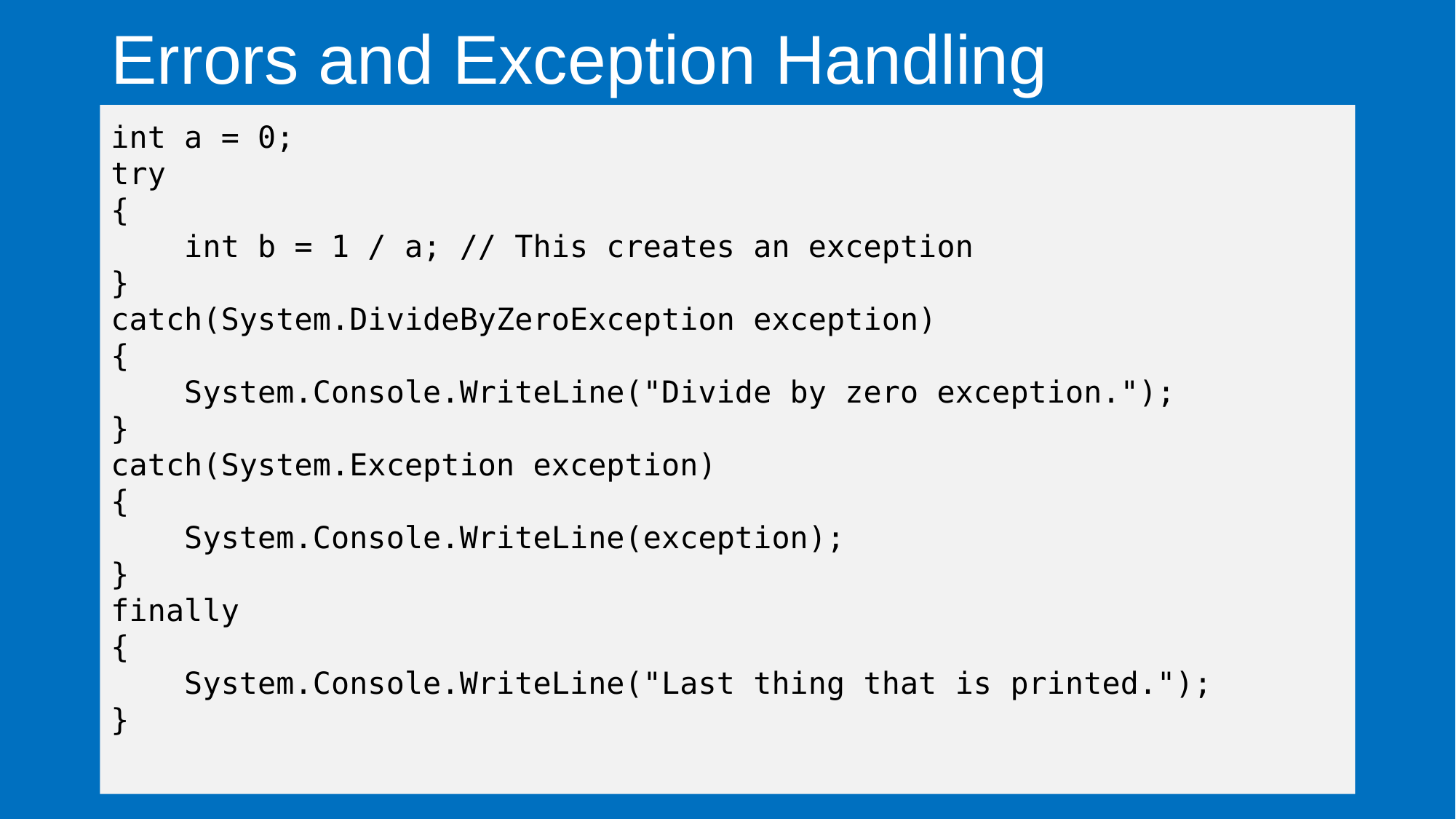

# Errors and Exception Handling
int a = 0;
try
{
    int b = 1 / a; // This creates an exception
}
catch(System.DivideByZeroException exception)
{
    System.Console.WriteLine("Divide by zero exception.");
}
catch(System.Exception exception)
{
    System.Console.WriteLine(exception);
}
finally
{
    System.Console.WriteLine("Last thing that is printed.");
}